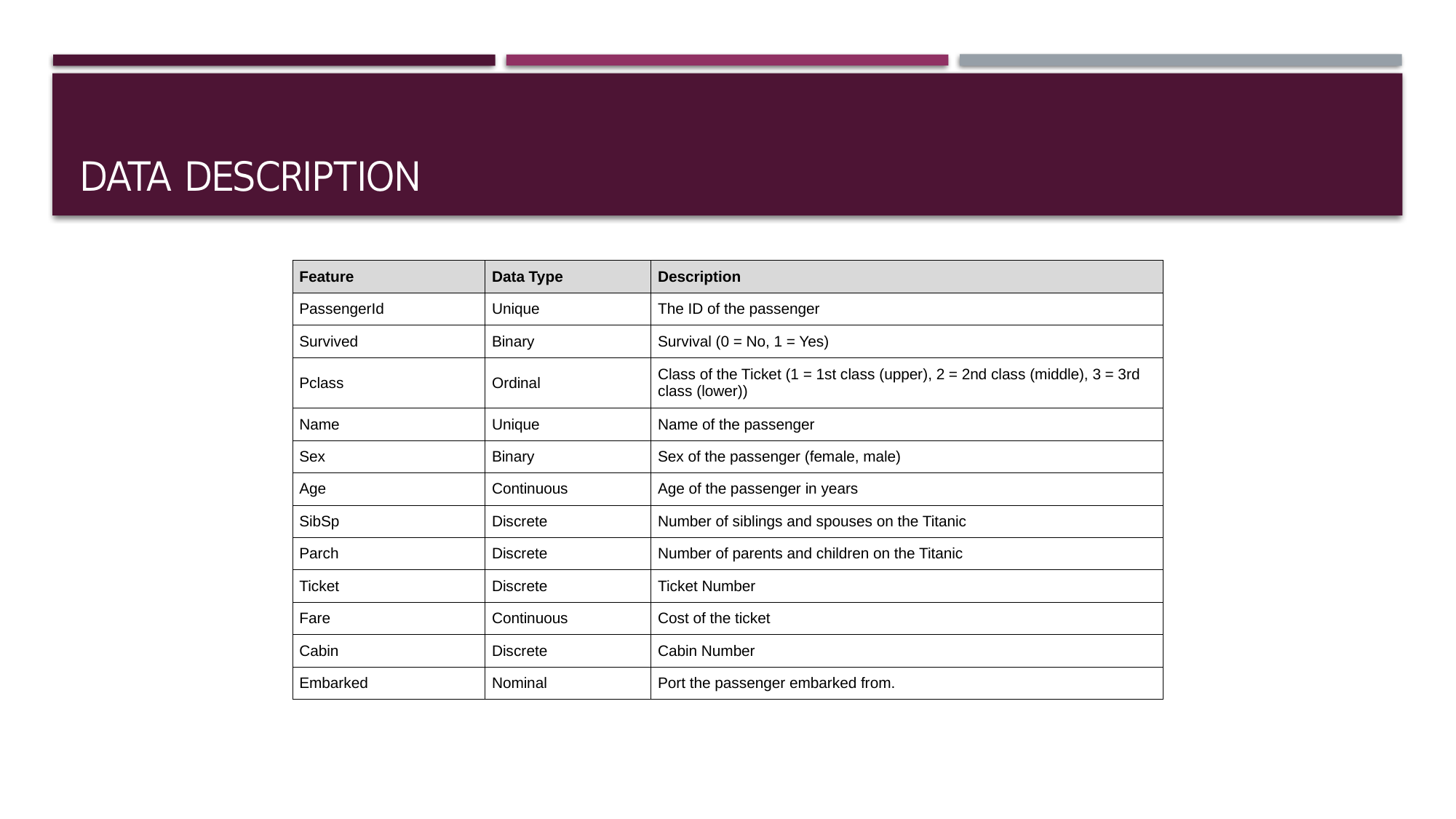

# Data Description

| Feature | Data Type | Description |
| --- | --- | --- |
| PassengerId | Unique | The ID of the passenger |
| Survived | Binary | Survival (0 = No, 1 = Yes) |
| Pclass | Ordinal | Class of the Ticket (1 = 1st class (upper), 2 = 2nd class (middle), 3 = 3rd class (lower)) |
| Name | Unique | Name of the passenger |
| Sex | Binary | Sex of the passenger (female, male) |
| Age | Continuous | Age of the passenger in years |
| SibSp | Discrete | Number of siblings and spouses on the Titanic |
| Parch | Discrete | Number of parents and children on the Titanic |
| Ticket | Discrete | Ticket Number |
| Fare | Continuous | Cost of the ticket |
| Cabin | Discrete | Cabin Number |
| Embarked | Nominal | Port the passenger embarked from. |